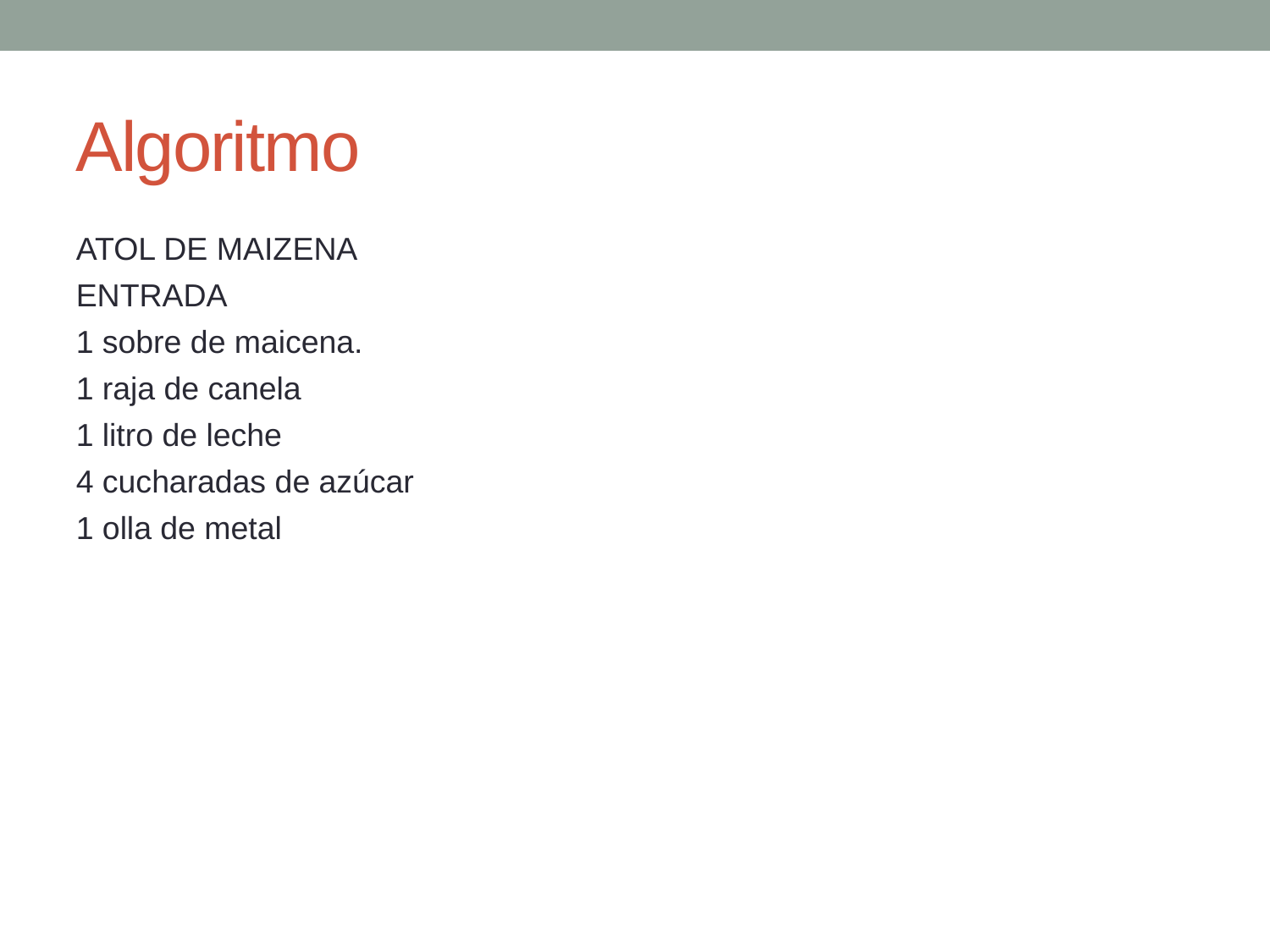

Algoritmo
ATOL DE MAIZENA
ENTRADA
1 sobre de maicena.
1 raja de canela
1 litro de leche
4 cucharadas de azúcar
1 olla de metal